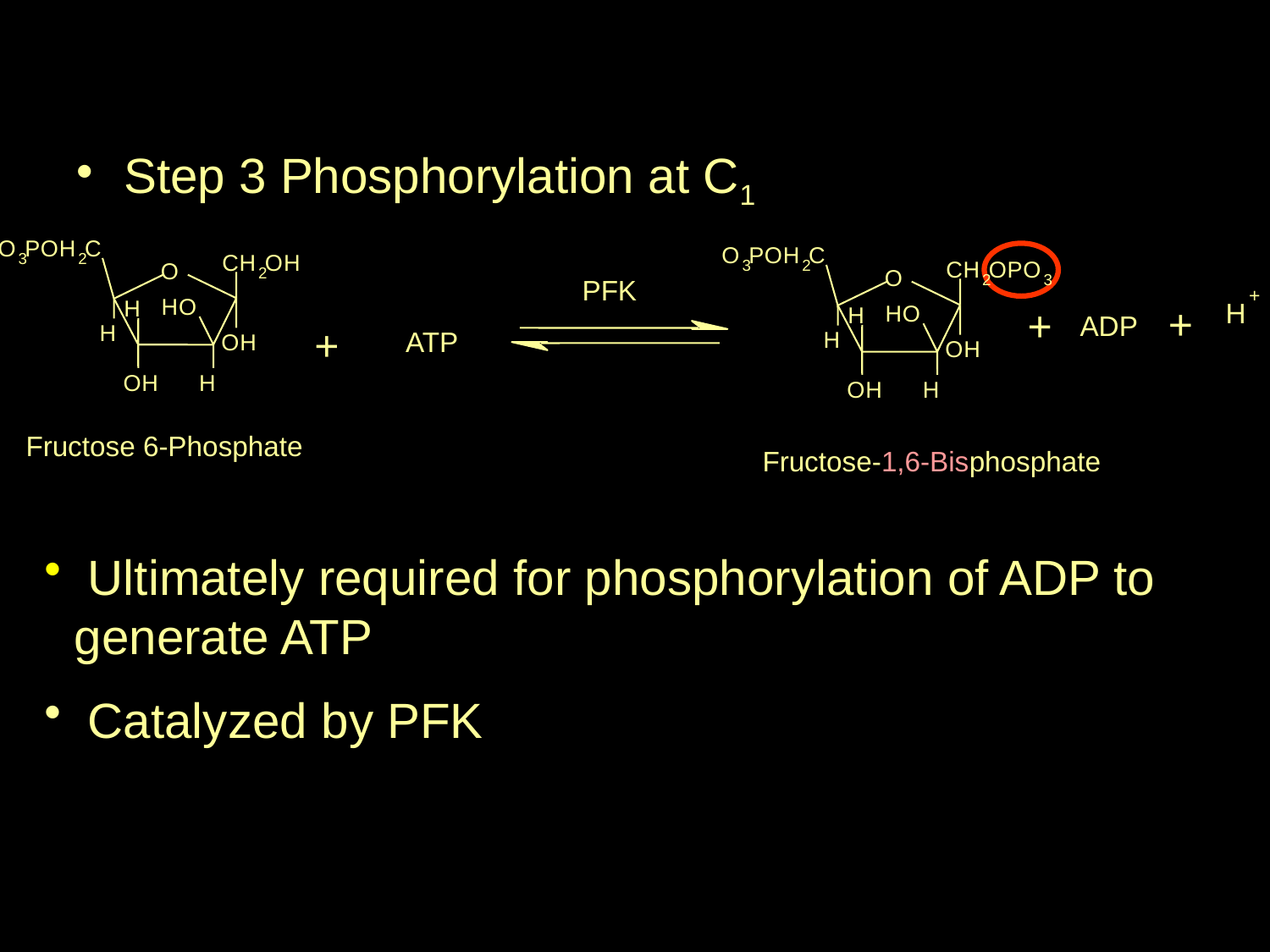

Step 3 Phosphorylation at C1

O
P
O
H
C
O
P
O
H
C

C
H
O
H
3
2
C
H
O
P
O
3
2
O

2
O

2
3

PFK

+
H
O
H
H
+

H
O
+
H

ADP

H
+

ATP

H
O
H
O
H

O
H
H
O
H
H
Fructose 6-Phosphate
Fructose-1,6-Bisphosphate
 Ultimately required for phosphorylation of ADP to  generate ATP
 Catalyzed by PFK